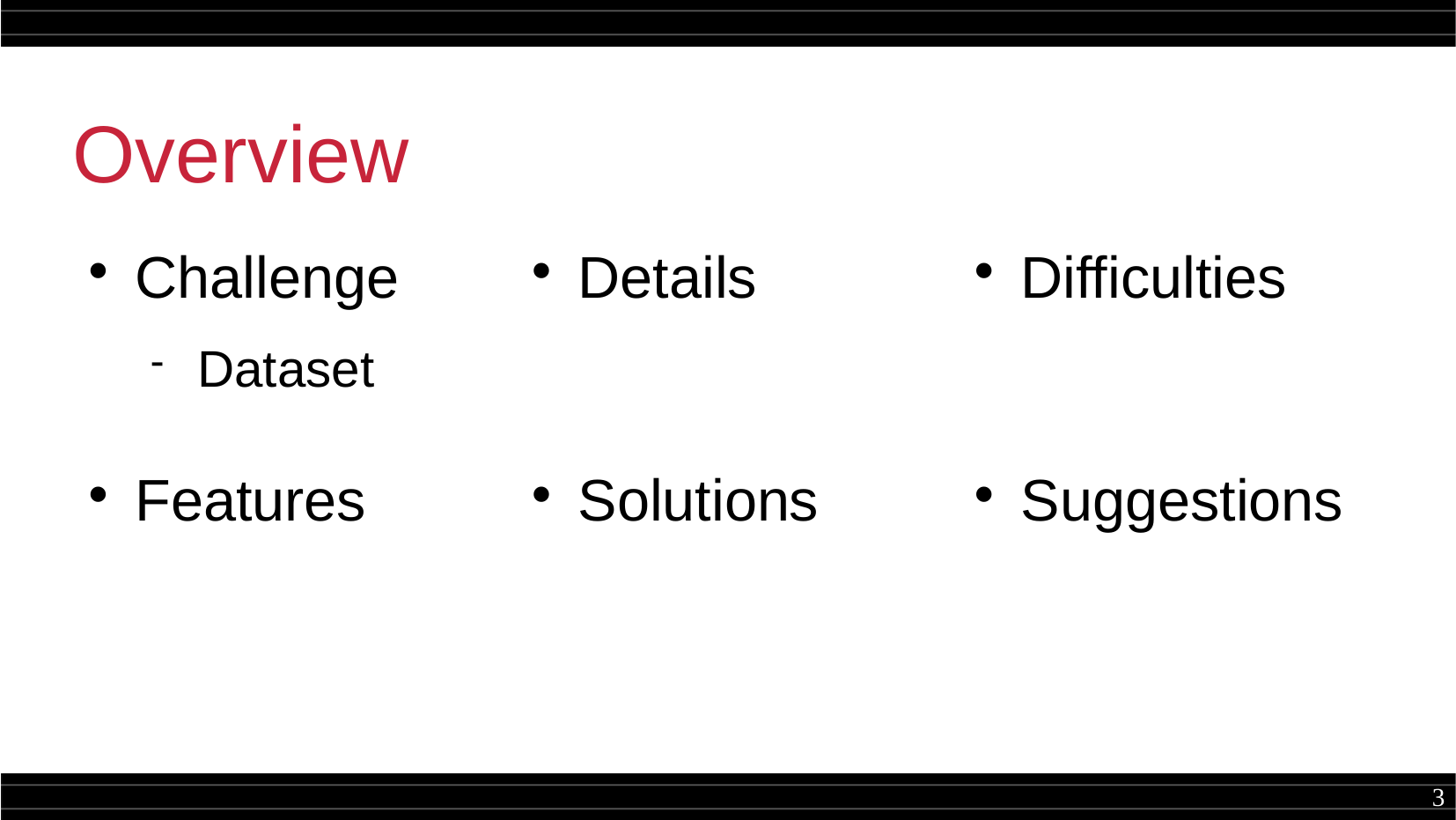

Overview
Challenge
Dataset
Details
Difficulties
Features
Solutions
Suggestions